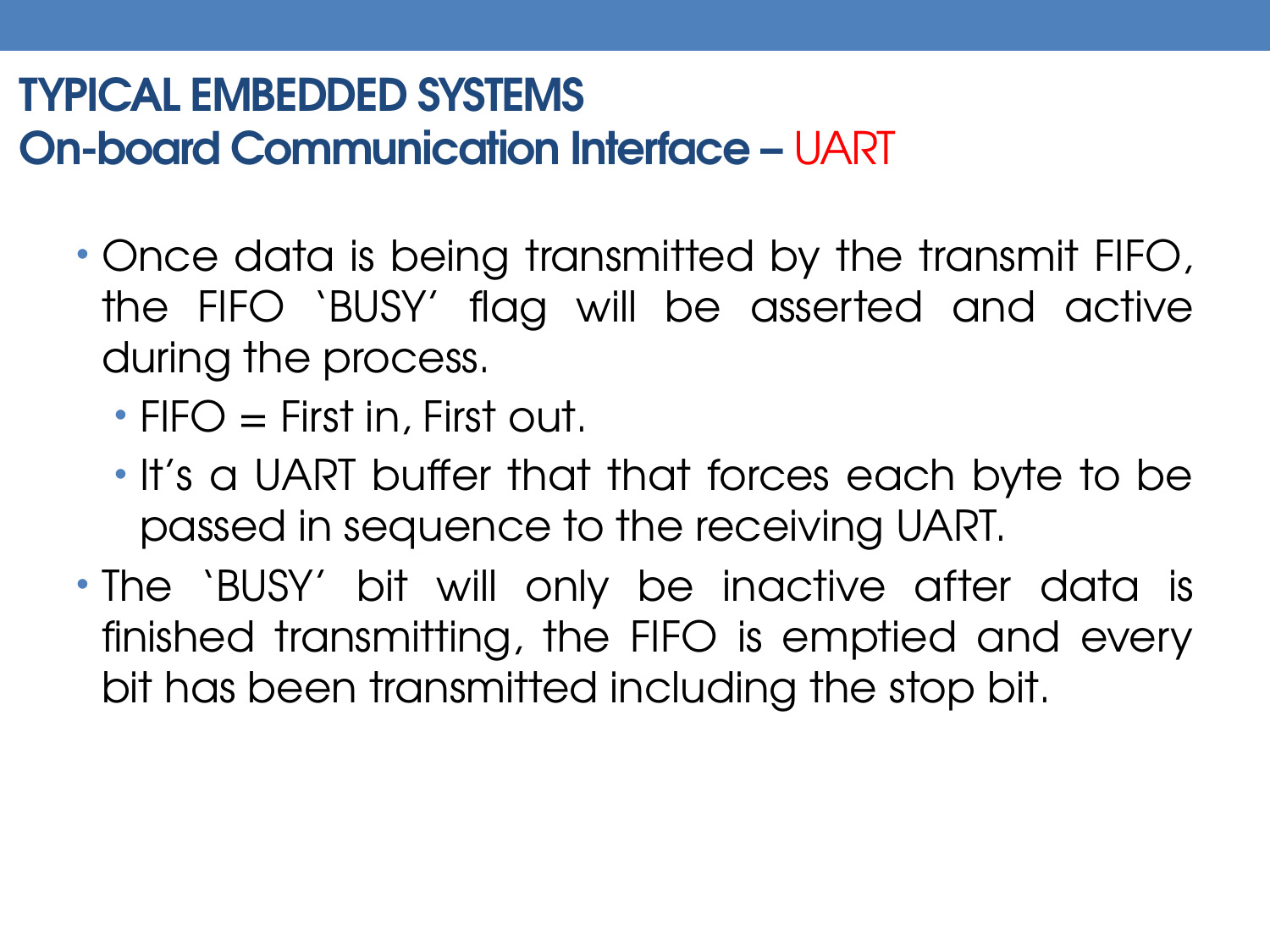

# TYPICAL EMBEDDED SYSTEMS On-board Communication Interface – UART
Once data is being transmitted by the transmit FIFO, the FIFO ‘BUSY’ flag will be asserted and active during the process.
FIFO = First in, First out.
It’s a UART buffer that that forces each byte to be passed in sequence to the receiving UART.
The ‘BUSY’ bit will only be inactive after data is finished transmitting, the FIFO is emptied and every bit has been transmitted including the stop bit.